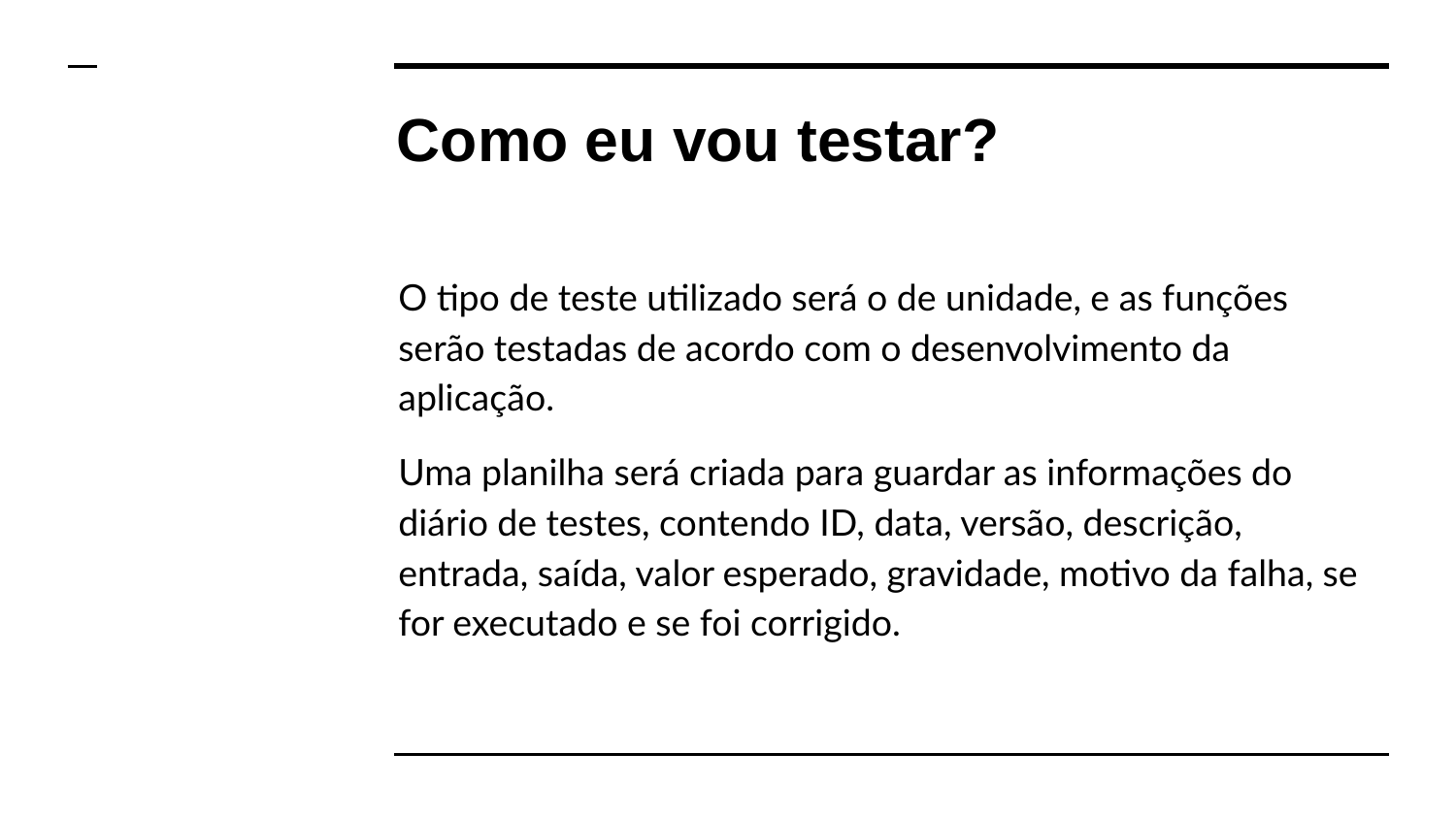

# Como eu vou testar?
O tipo de teste utilizado será o de unidade, e as funções serão testadas de acordo com o desenvolvimento da aplicação.
Uma planilha será criada para guardar as informações do diário de testes, contendo ID, data, versão, descrição, entrada, saída, valor esperado, gravidade, motivo da falha, se for executado e se foi corrigido.